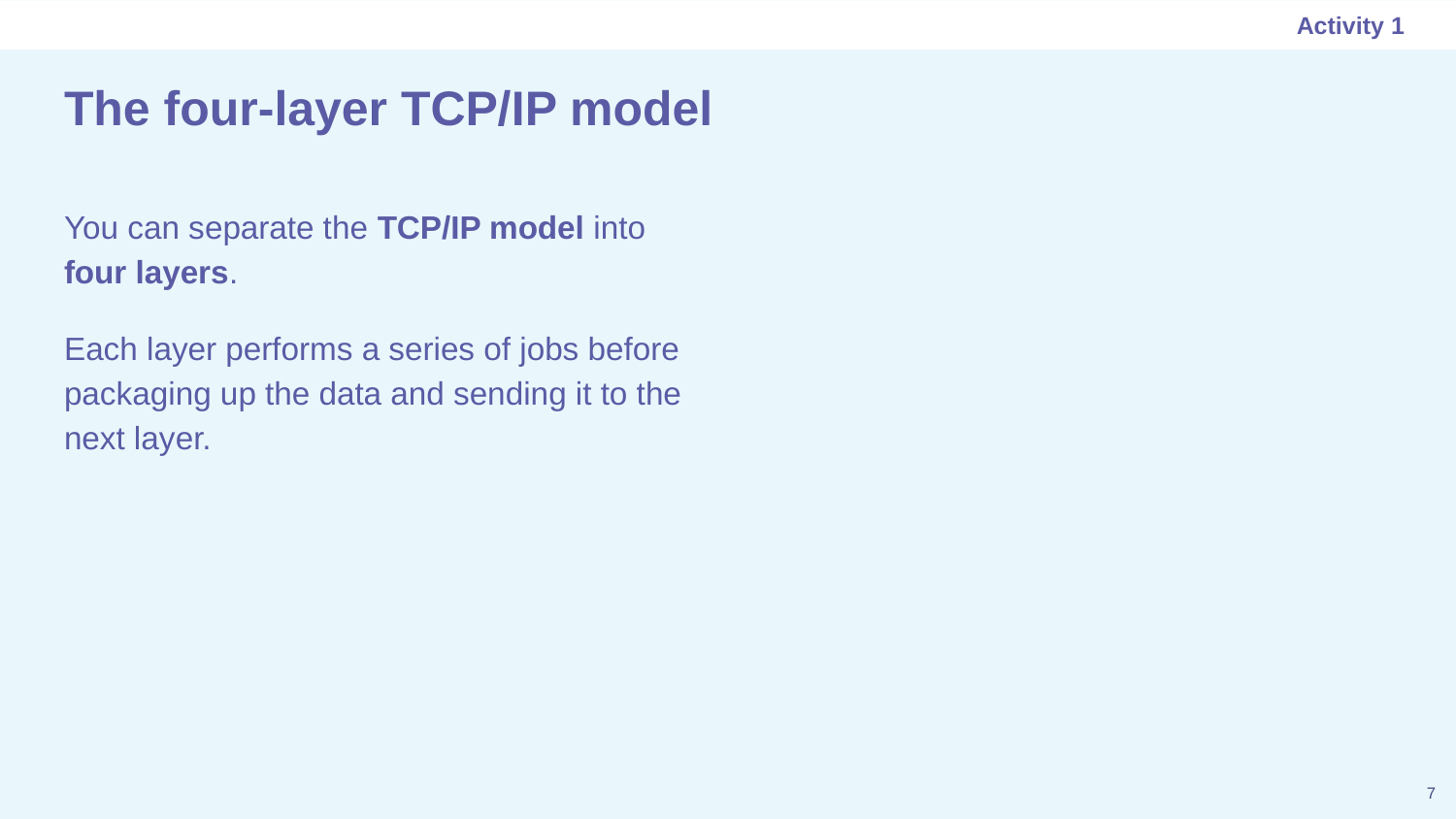

Activity 1
# The four-layer TCP/IP model
You can separate the TCP/IP model into four layers.
Each layer performs a series of jobs before packaging up the data and sending it to the next layer.
7